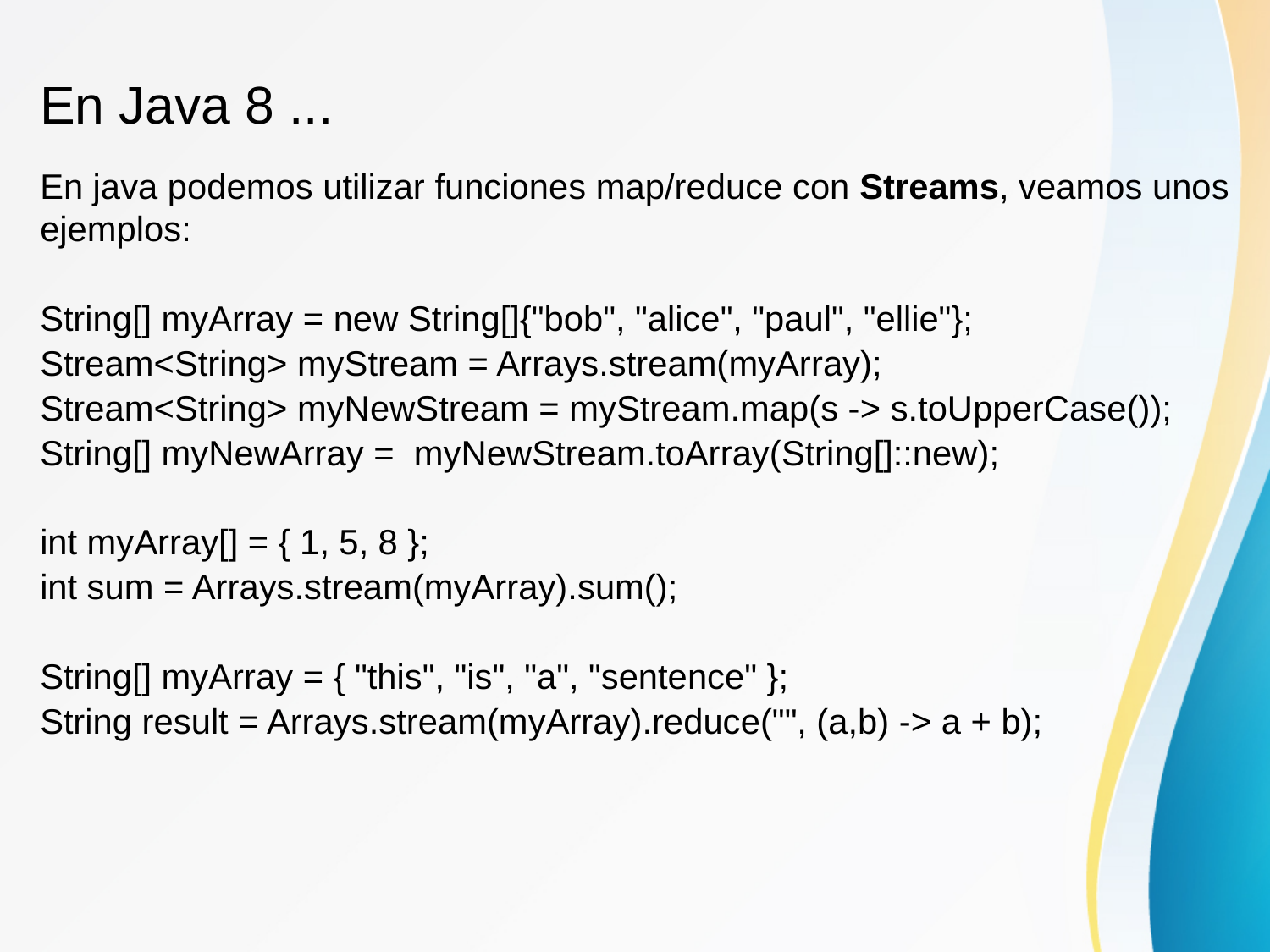

En Java 8 ...
En java podemos utilizar funciones map/reduce con Streams, veamos unos ejemplos:

String[] myArray = new String[]{"bob", "alice", "paul", "ellie"};
Stream<String> myStream = Arrays.stream(myArray);
Stream<String> myNewStream = myStream.map(s -> s.toUpperCase());
String[] myNewArray =  myNewStream.toArray(String[]::new);

int myArray[] = { 1, 5, 8 };
int sum = Arrays.stream(myArray).sum();

String[] myArray = { "this", "is", "a", "sentence" };
String result = Arrays.stream(myArray).reduce("", (a,b) -> a + b);